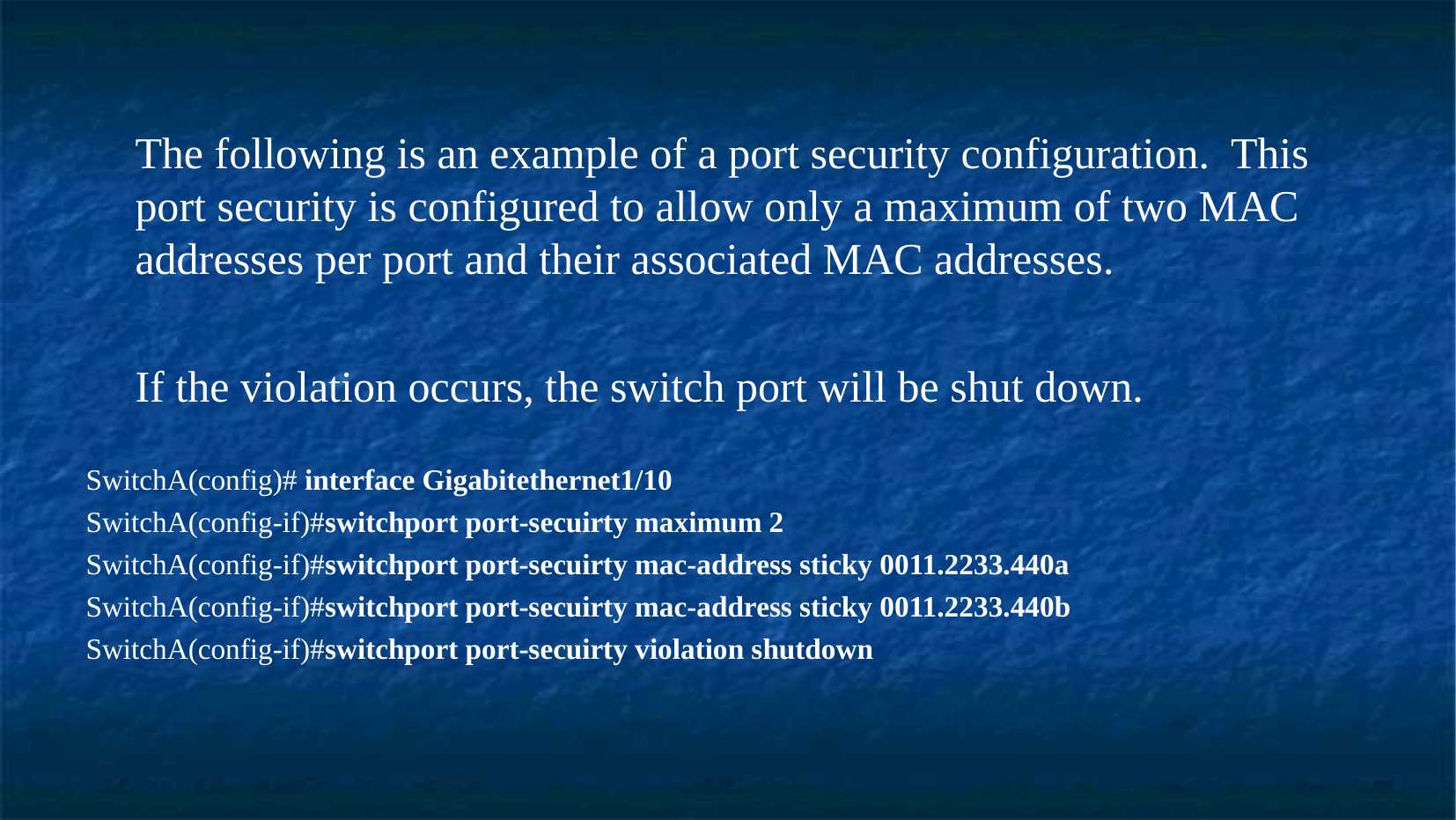

The following is an example of a port security configuration.  This port security is configured to allow only a maximum of two MAC addresses per port and their associated MAC addresses.

	If the violation occurs, the switch port will be shut down.

SwitchA(config)# interface Gigabitethernet1/10
SwitchA(config-if)#switchport port-secuirty maximum 2
SwitchA(config-if)#switchport port-secuirty mac-address sticky 0011.2233.440a
SwitchA(config-if)#switchport port-secuirty mac-address sticky 0011.2233.440b
SwitchA(config-if)#switchport port-secuirty violation shutdown